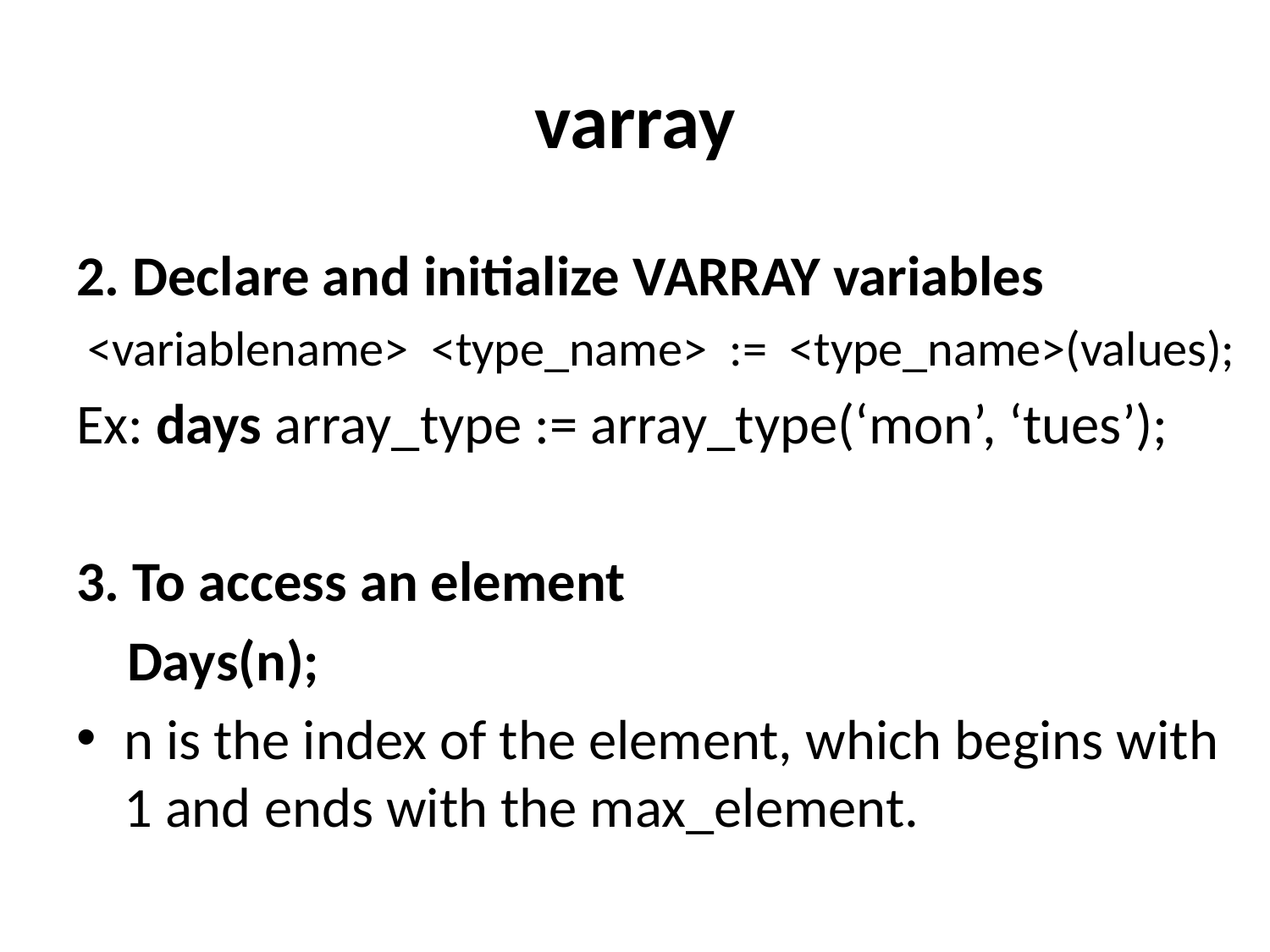

# varray
2. Declare and initialize VARRAY variables
 <variablename>  <type_name>  :=  <type_name>(values);
Ex: days array_type := array_type(‘mon’, ‘tues’);

3. To access an element
    Days(n);
n is the index of the element, which begins with 1 and ends with the max_element.